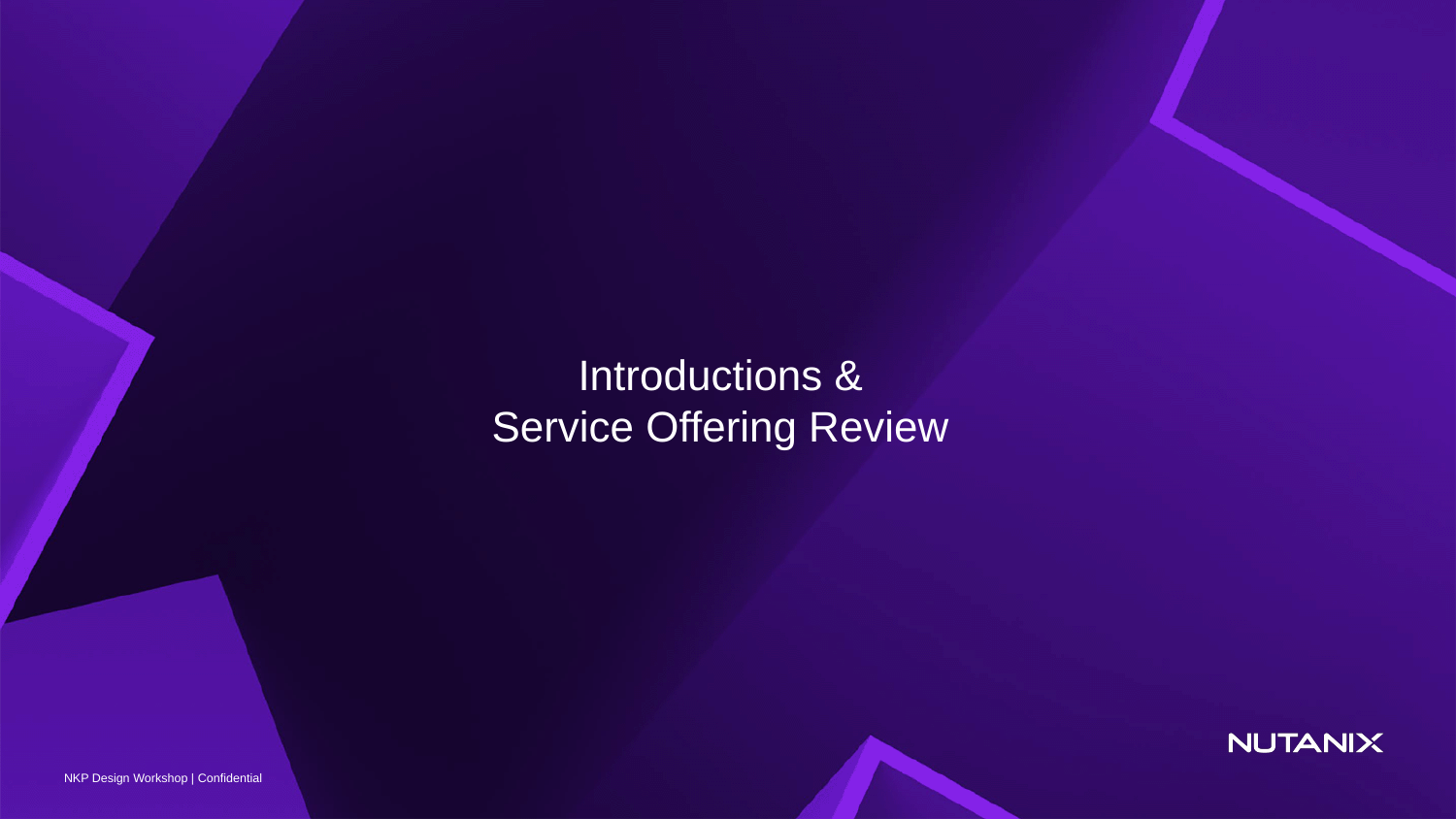

# Introductions & Service Offering Review
NKP Design Workshop | Confidential